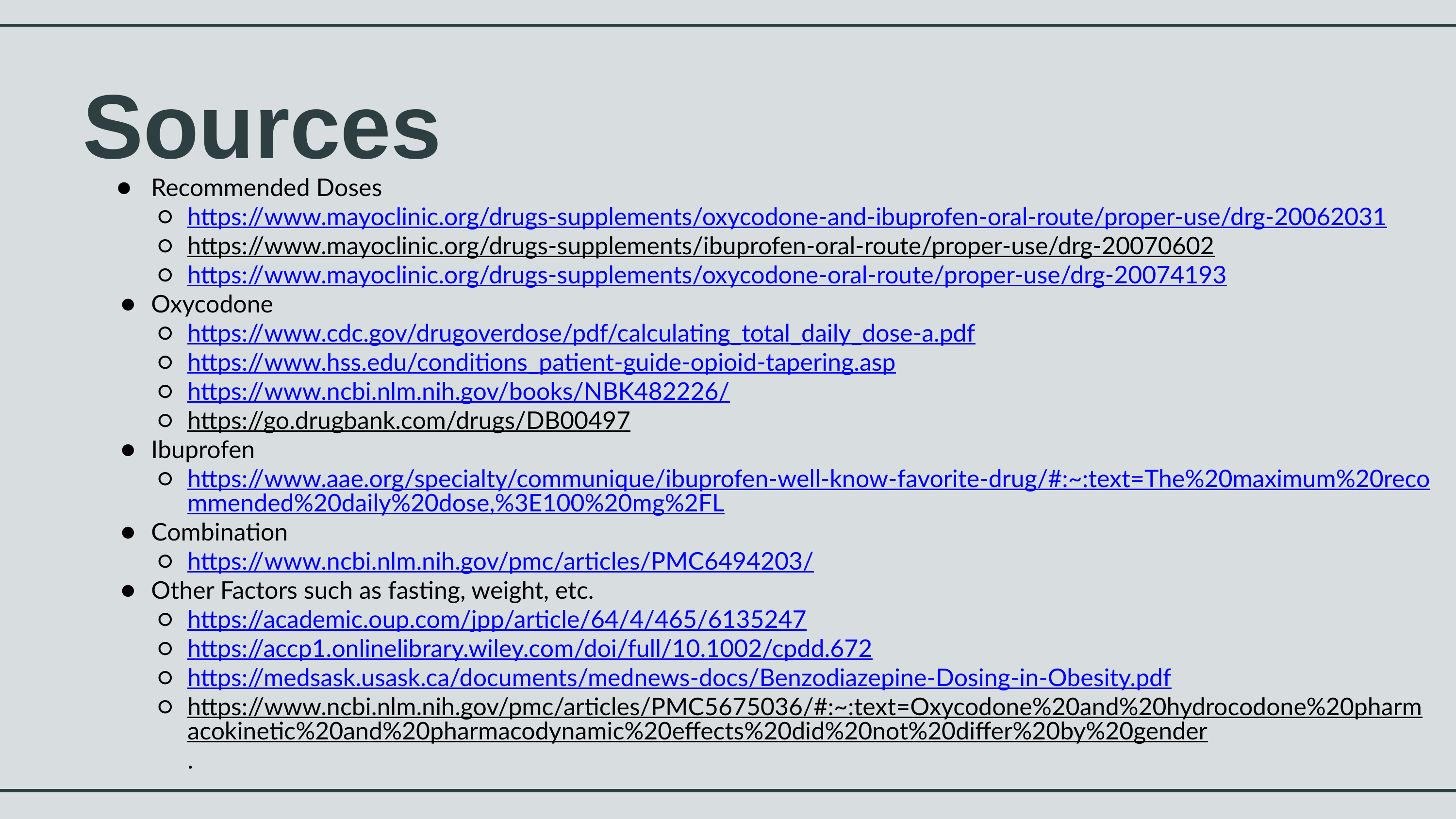

Sources
Recommended Doses
https://www.mayoclinic.org/drugs-supplements/oxycodone-and-ibuprofen-oral-route/proper-use/drg-20062031
https://www.mayoclinic.org/drugs-supplements/ibuprofen-oral-route/proper-use/drg-20070602
https://www.mayoclinic.org/drugs-supplements/oxycodone-oral-route/proper-use/drg-20074193
Oxycodone
https://www.cdc.gov/drugoverdose/pdf/calculating_total_daily_dose-a.pdf
https://www.hss.edu/conditions_patient-guide-opioid-tapering.asp
https://www.ncbi.nlm.nih.gov/books/NBK482226/
https://go.drugbank.com/drugs/DB00497
Ibuprofen
https://www.aae.org/specialty/communique/ibuprofen-well-know-favorite-drug/#:~:text=The%20maximum%20recommended%20daily%20dose,%3E100%20mg%2FL
Combination
https://www.ncbi.nlm.nih.gov/pmc/articles/PMC6494203/
Other Factors such as fasting, weight, etc.
https://academic.oup.com/jpp/article/64/4/465/6135247
https://accp1.onlinelibrary.wiley.com/doi/full/10.1002/cpdd.672
https://medsask.usask.ca/documents/mednews-docs/Benzodiazepine-Dosing-in-Obesity.pdf
https://www.ncbi.nlm.nih.gov/pmc/articles/PMC5675036/#:~:text=Oxycodone%20and%20hydrocodone%20pharmacokinetic%20and%20pharmacodynamic%20effects%20did%20not%20differ%20by%20gender.